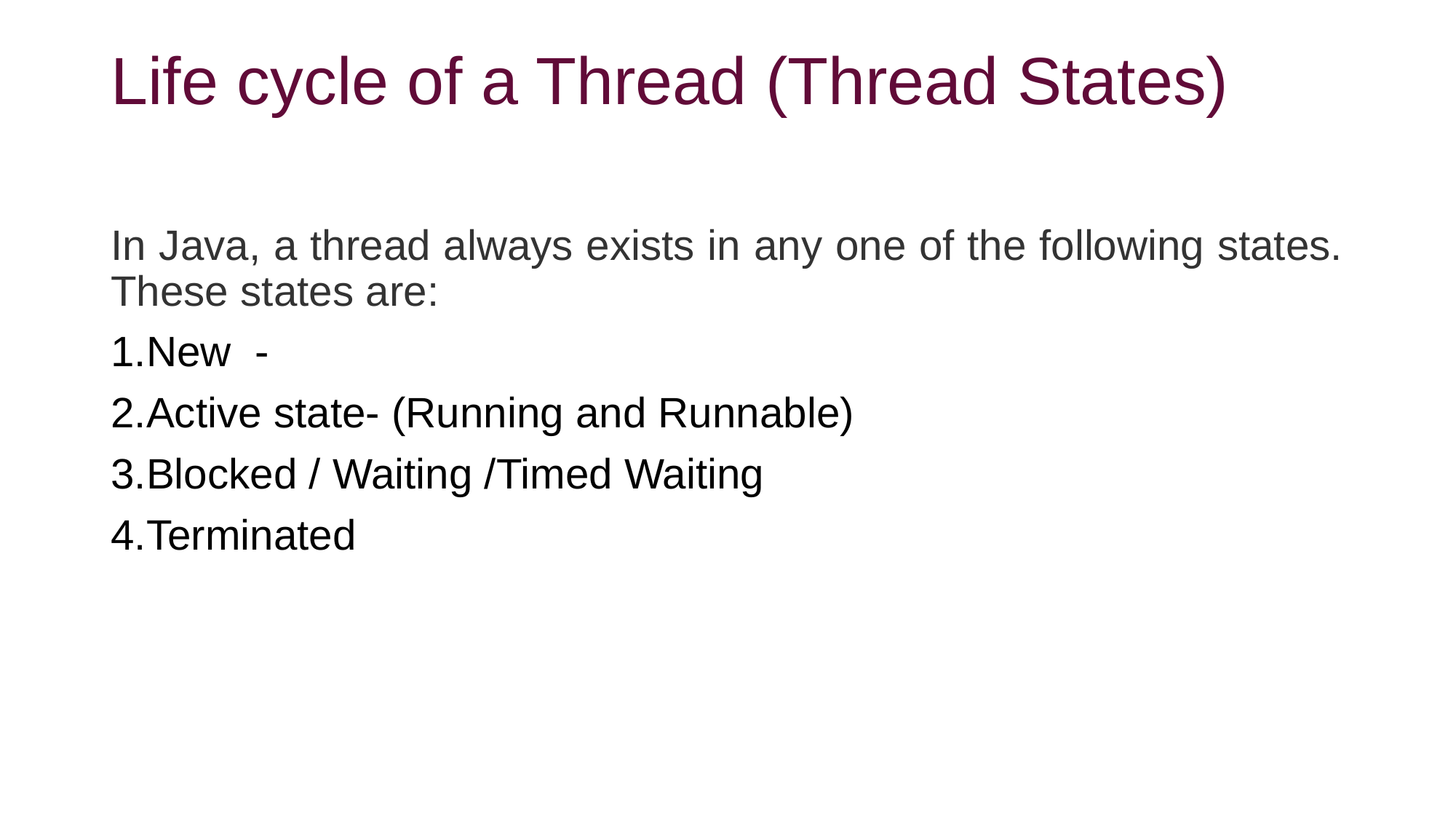

# Life cycle of a Thread (Thread States)
In Java, a thread always exists in any one of the following states. These states are:
New  -
Active state- (Running and Runnable)
Blocked / Waiting /Timed Waiting
Terminated